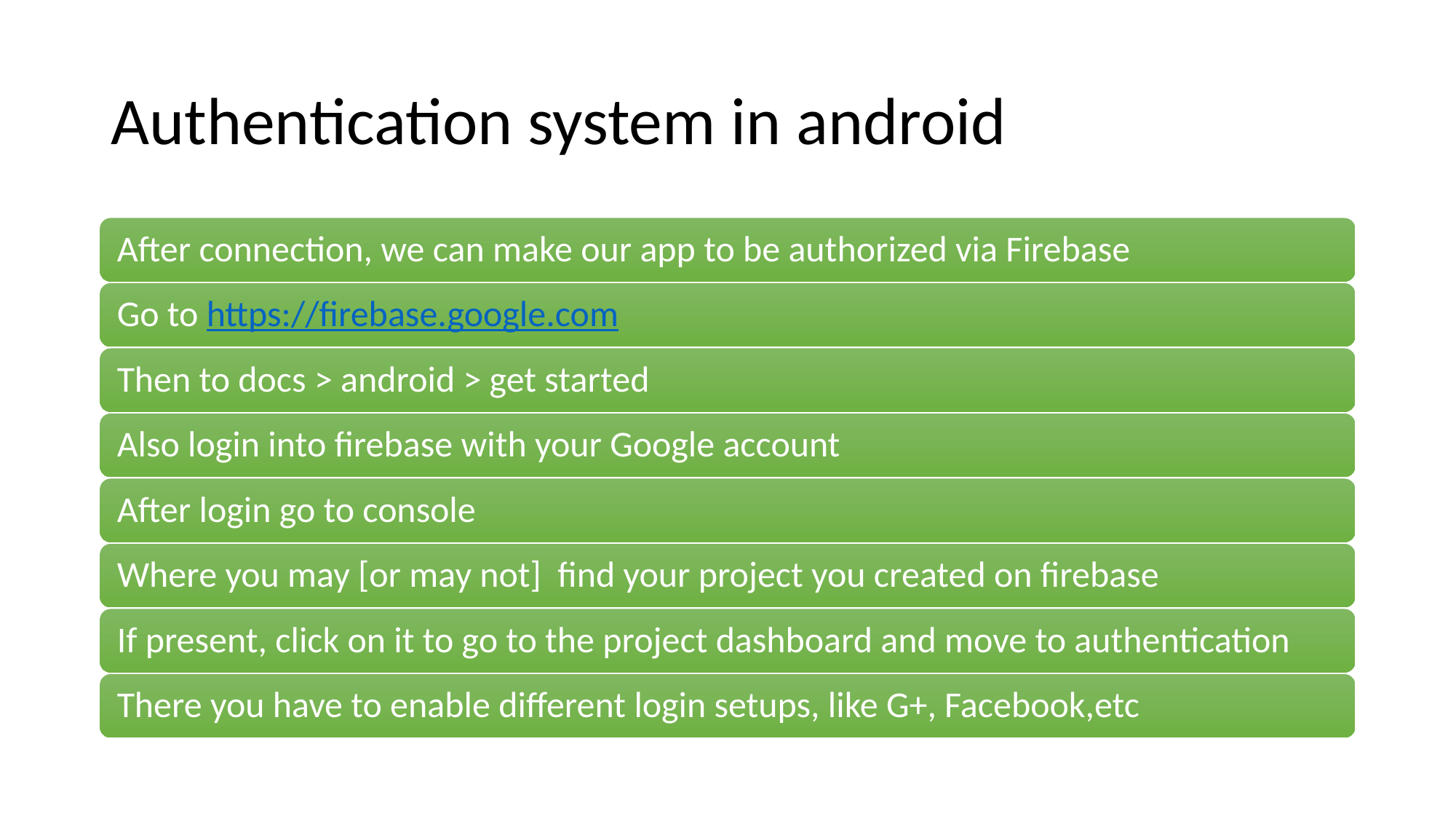

# Authentication system in android
After connection, we can make our app to be authorized via Firebase
Go to https://firebase.google.com
Then to docs > android > get started
Also login into firebase with your Google account
After login go to console
Where you may [or may not]  find your project you created on firebase
If present, click on it to go to the project dashboard and move to authentication
There you have to enable different login setups, like G+, Facebook,etc